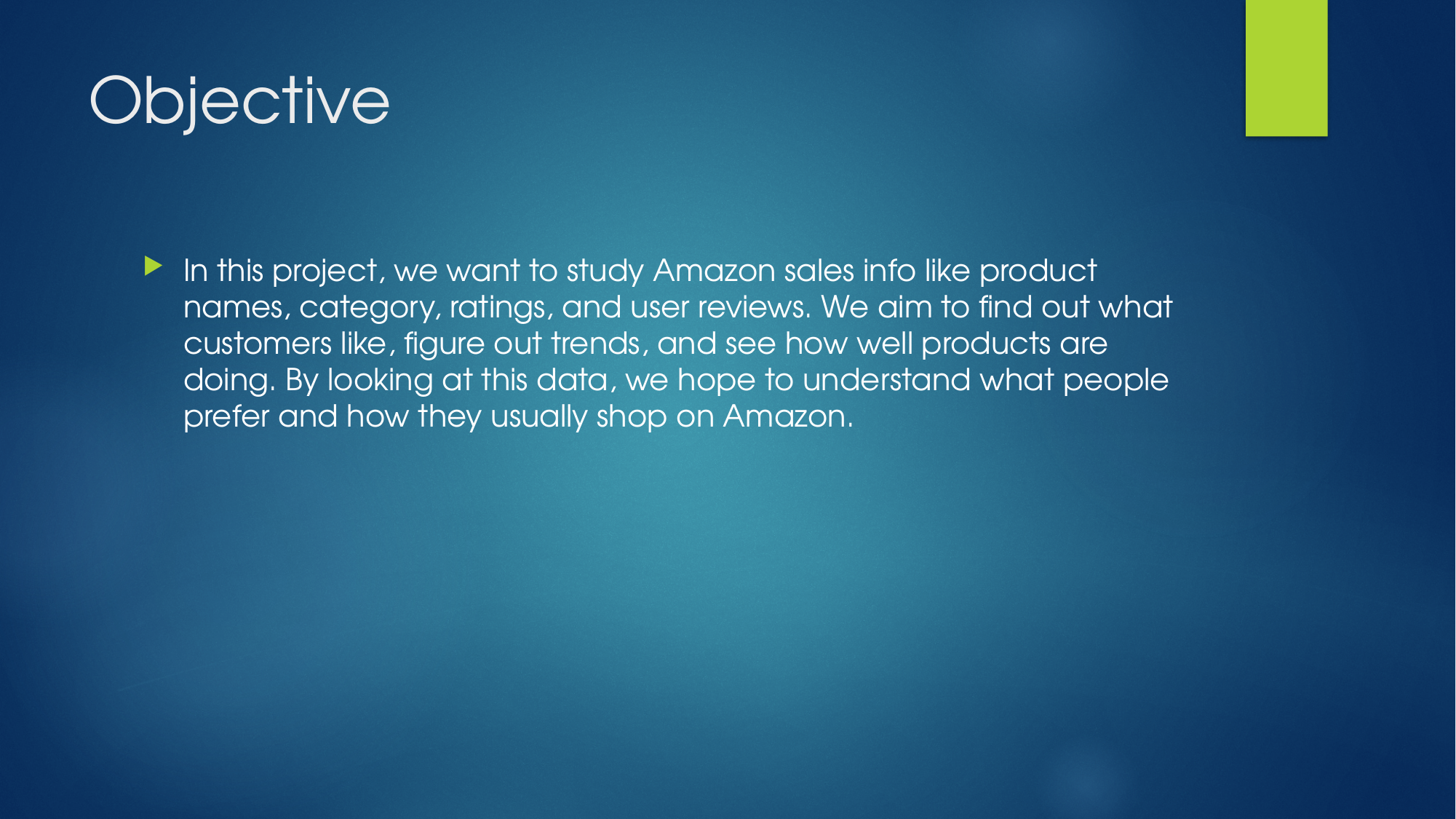

# Objective
In this project, we want to study Amazon sales info like product names, category, ratings, and user reviews. We aim to find out what customers like, figure out trends, and see how well products are doing. By looking at this data, we hope to understand what people prefer and how they usually shop on Amazon.